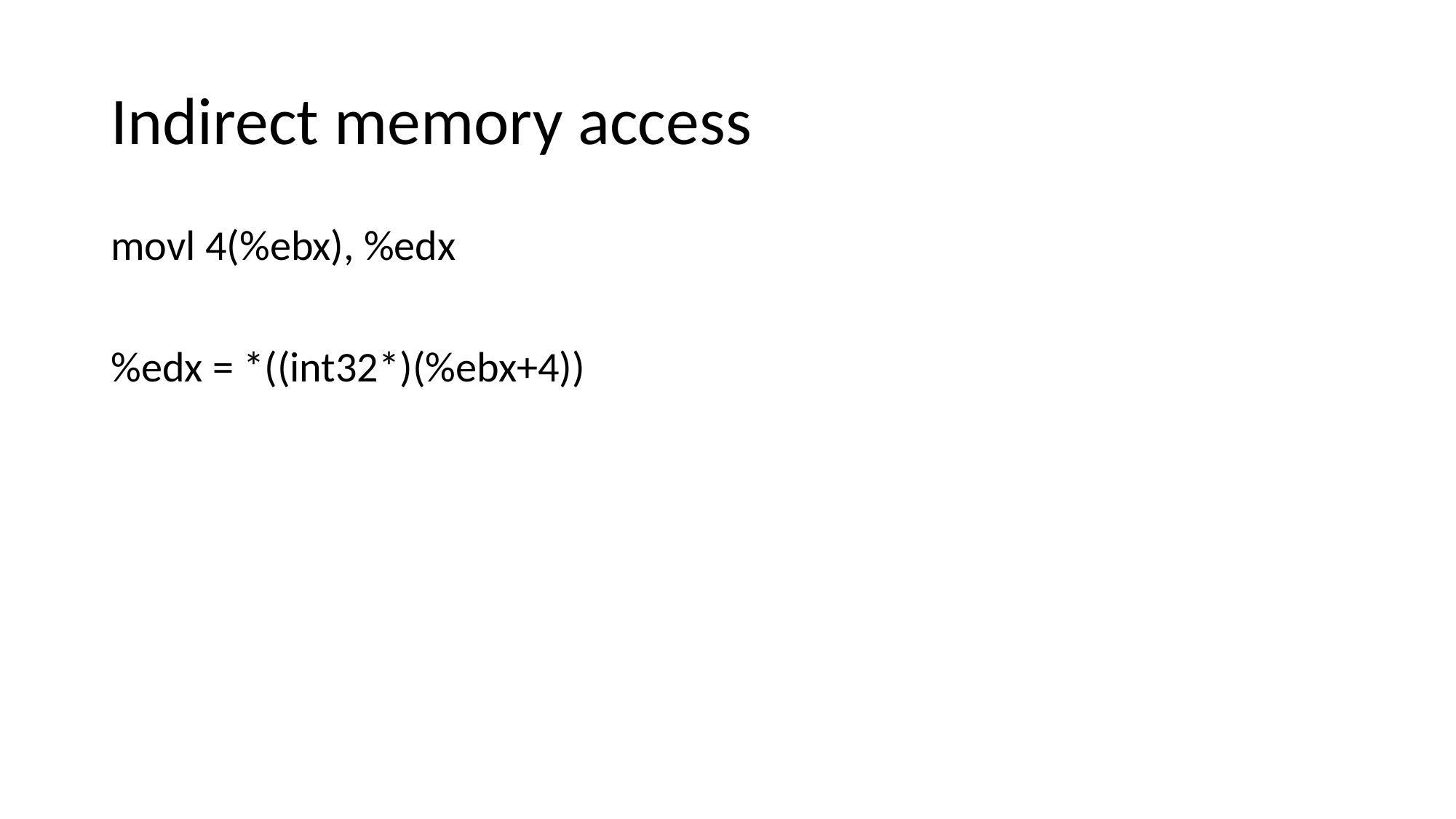

# Indirect memory access
movl 4(%ebx), %edx

%edx = *((int32*)(%ebx+4))